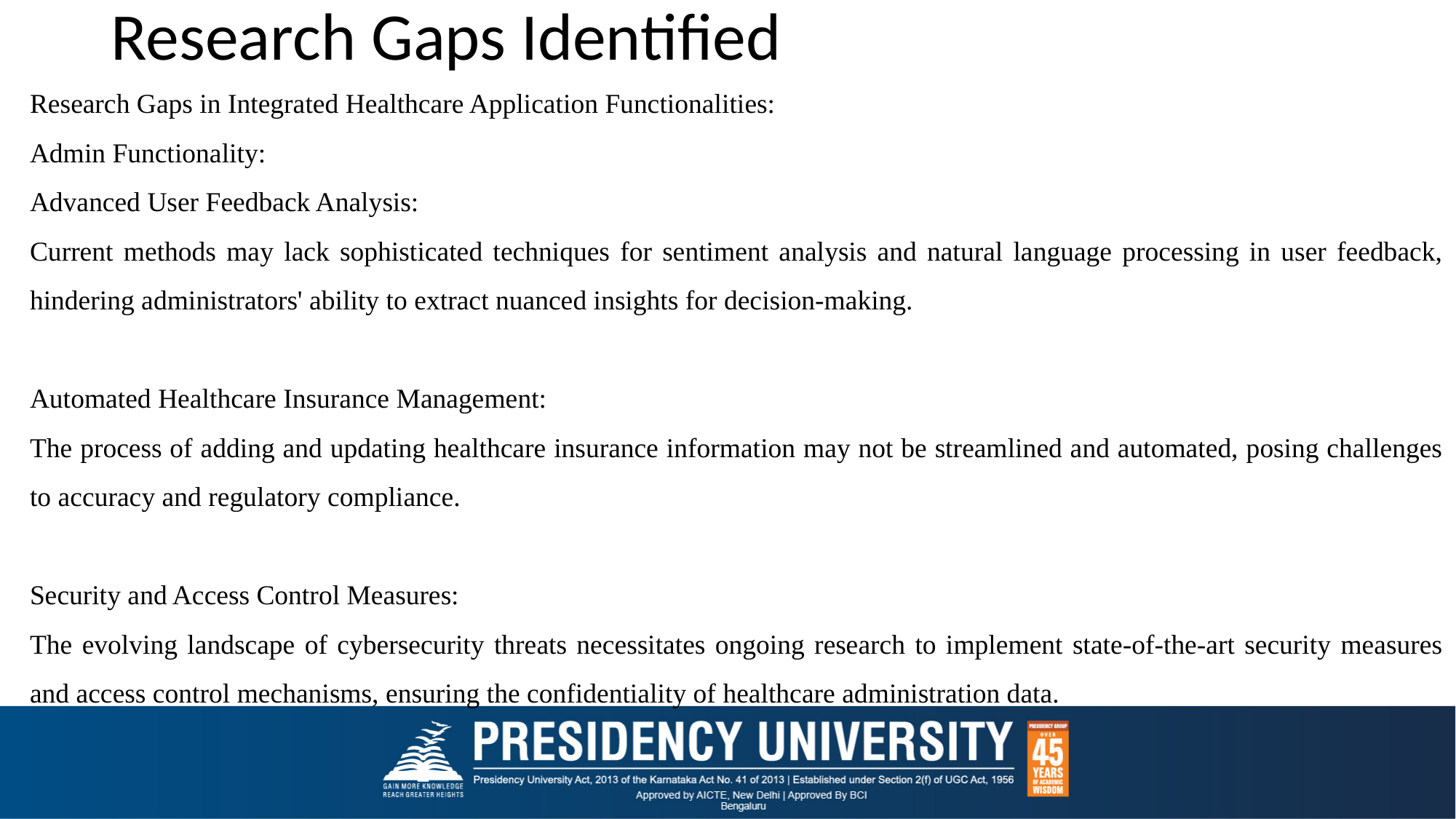

# Research Gaps Identified
Research Gaps in Integrated Healthcare Application Functionalities:
Admin Functionality:
Advanced User Feedback Analysis:
Current methods may lack sophisticated techniques for sentiment analysis and natural language processing in user feedback, hindering administrators' ability to extract nuanced insights for decision-making.

Automated Healthcare Insurance Management:
The process of adding and updating healthcare insurance information may not be streamlined and automated, posing challenges to accuracy and regulatory compliance.

Security and Access Control Measures:
The evolving landscape of cybersecurity threats necessitates ongoing research to implement state-of-the-art security measures and access control mechanisms, ensuring the confidentiality of healthcare administration data.